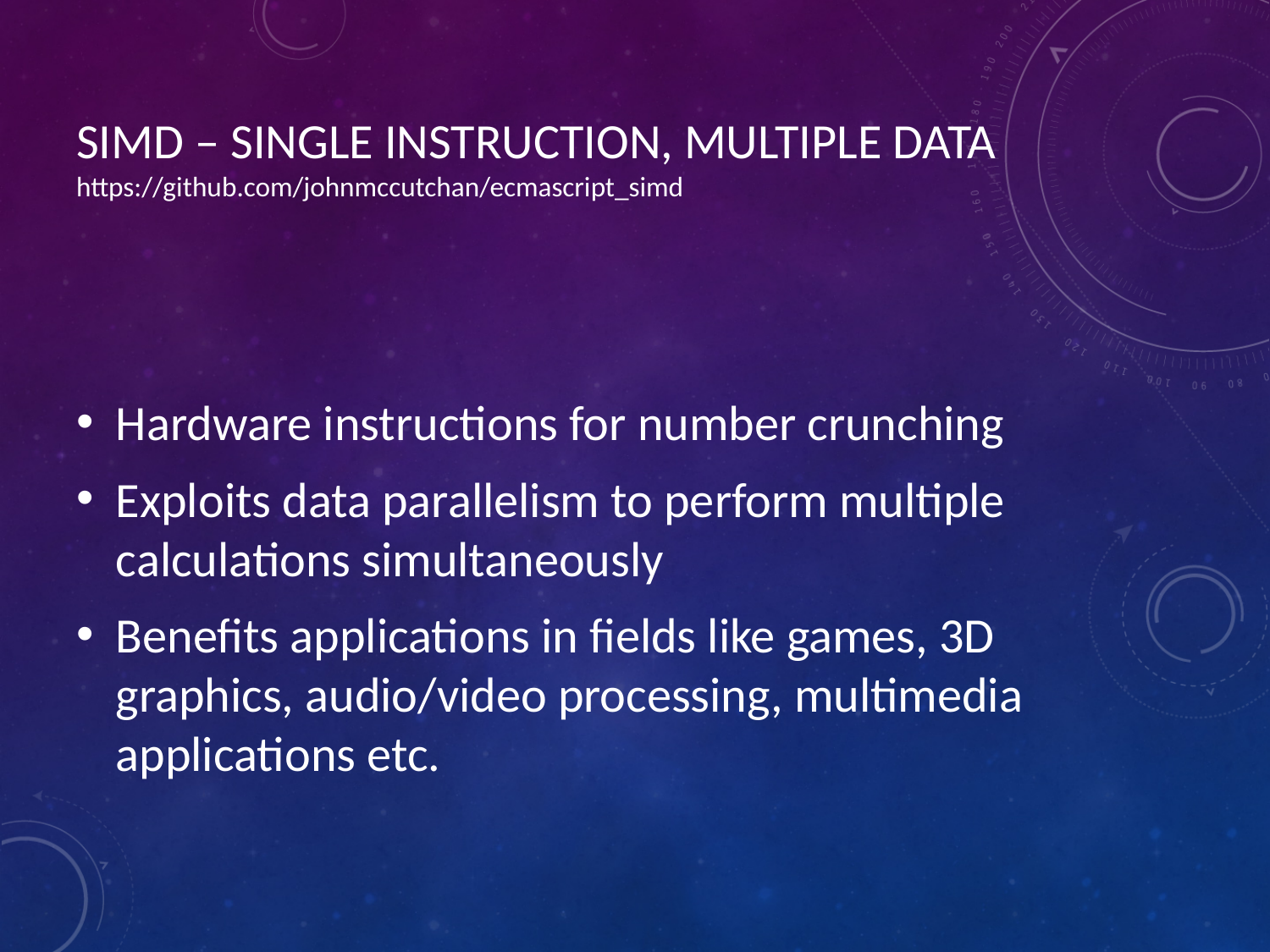

# SIMD – Single instruction, multiple data https://github.com/johnmccutchan/ecmascript_simd
Hardware instructions for number crunching
Exploits data parallelism to perform multiple calculations simultaneously
Benefits applications in fields like games, 3D graphics, audio/video processing, multimedia applications etc.